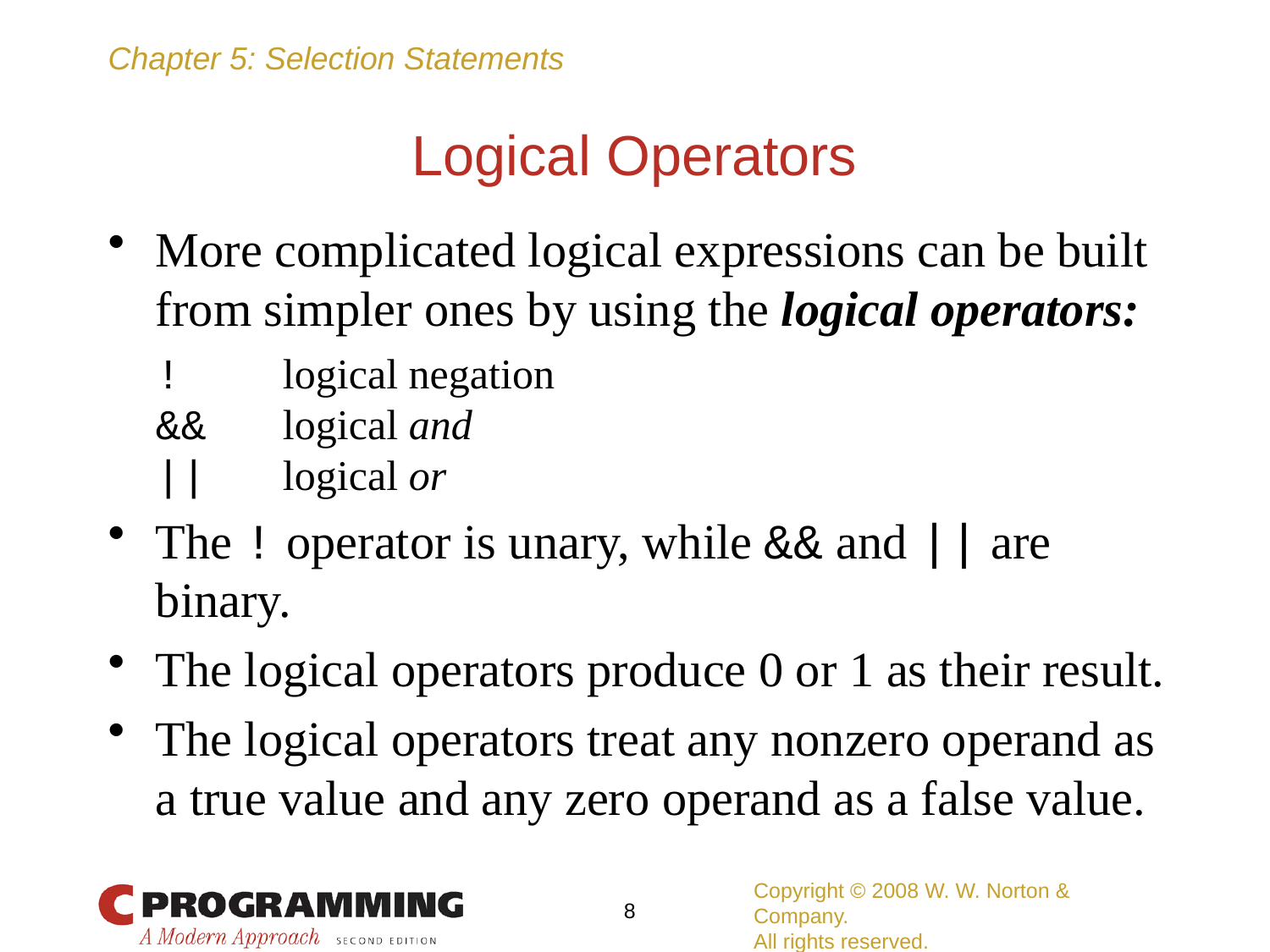

# Logical Operators
More complicated logical expressions can be built from simpler ones by using the logical operators:
	!	logical negation
	&&	logical and
	||	logical or
The ! operator is unary, while && and || are binary.
The logical operators produce 0 or 1 as their result.
The logical operators treat any nonzero operand as a true value and any zero operand as a false value.
Copyright © 2008 W. W. Norton & Company.
All rights reserved.
8